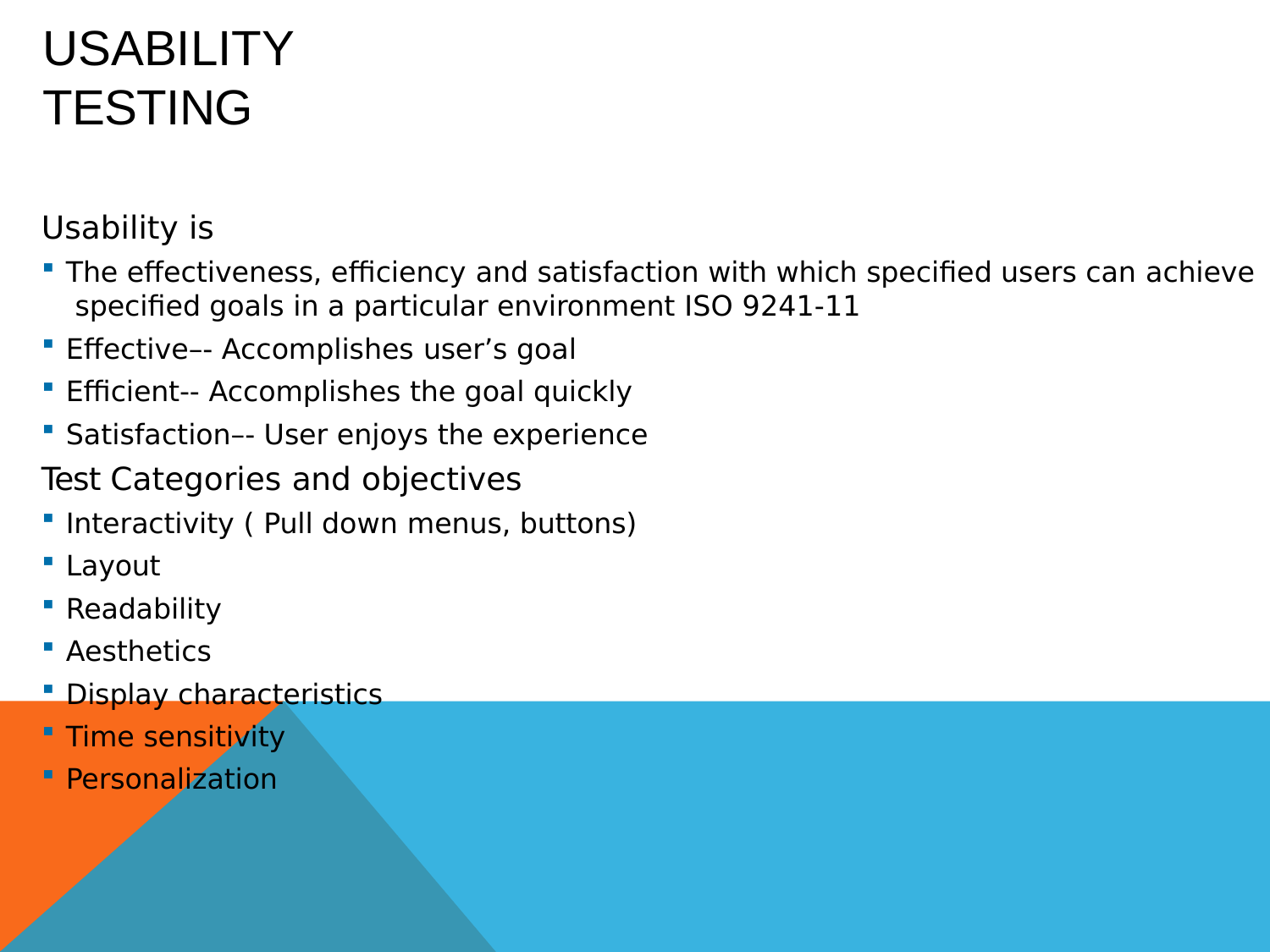

# Usability Testing
Usability is
The effectiveness, efficiency and satisfaction with which specified users can achieve  specified goals in a particular environment ISO 9241-11
Effective–- Accomplishes user’s goal
Efficient-- Accomplishes the goal quickly
Satisfaction–- User enjoys the experience
Test Categories and objectives
Interactivity ( Pull down menus, buttons)
Layout
Readability
Aesthetics
Display characteristics
Time sensitivity
Personalization